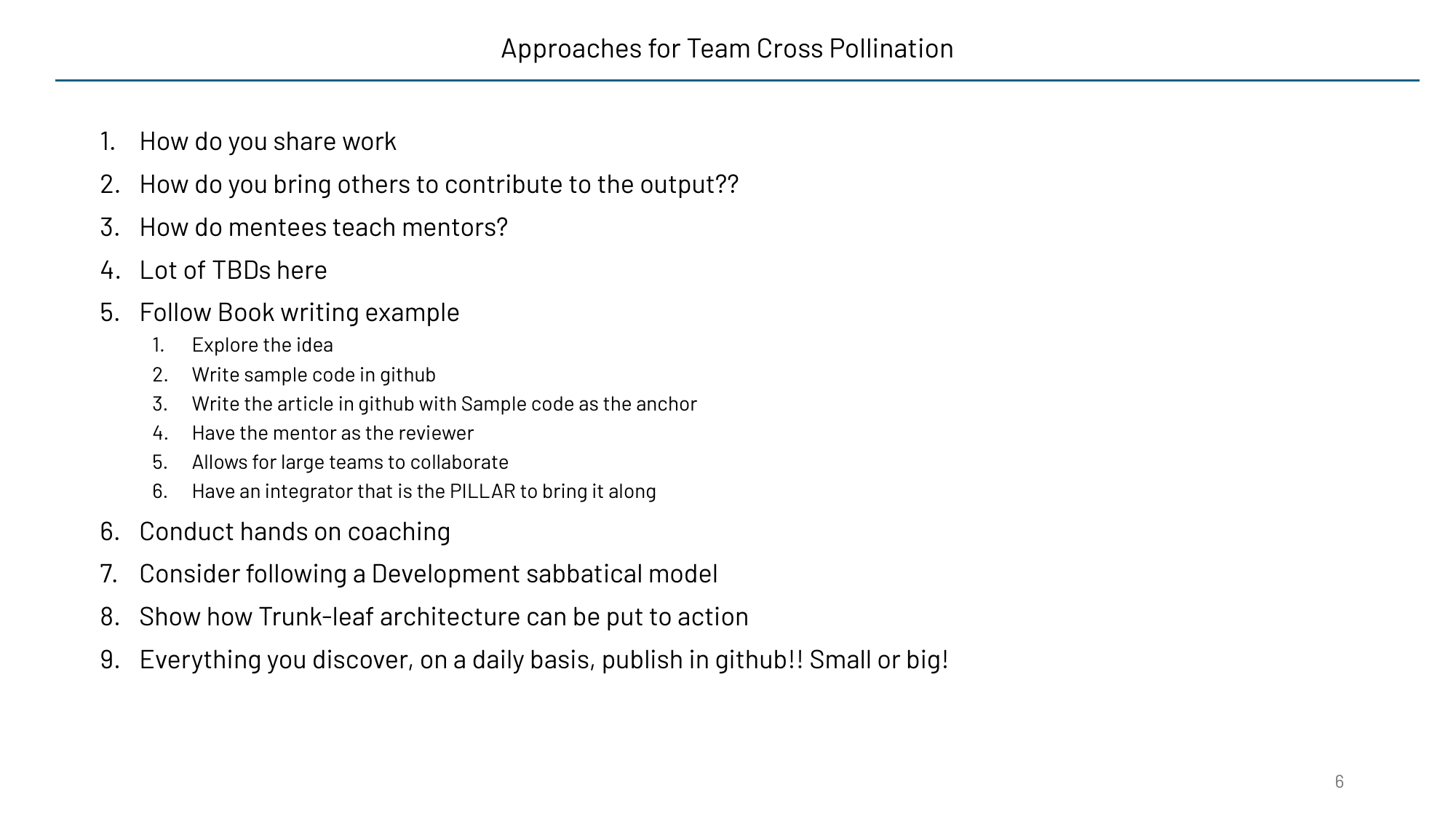

# Approaches for Team Cross Pollination
How do you share work
How do you bring others to contribute to the output??
How do mentees teach mentors?
Lot of TBDs here
Follow Book writing example
Explore the idea
Write sample code in github
Write the article in github with Sample code as the anchor
Have the mentor as the reviewer
Allows for large teams to collaborate
Have an integrator that is the PILLAR to bring it along
Conduct hands on coaching
Consider following a Development sabbatical model
Show how Trunk-leaf architecture can be put to action
Everything you discover, on a daily basis, publish in github!! Small or big!
6